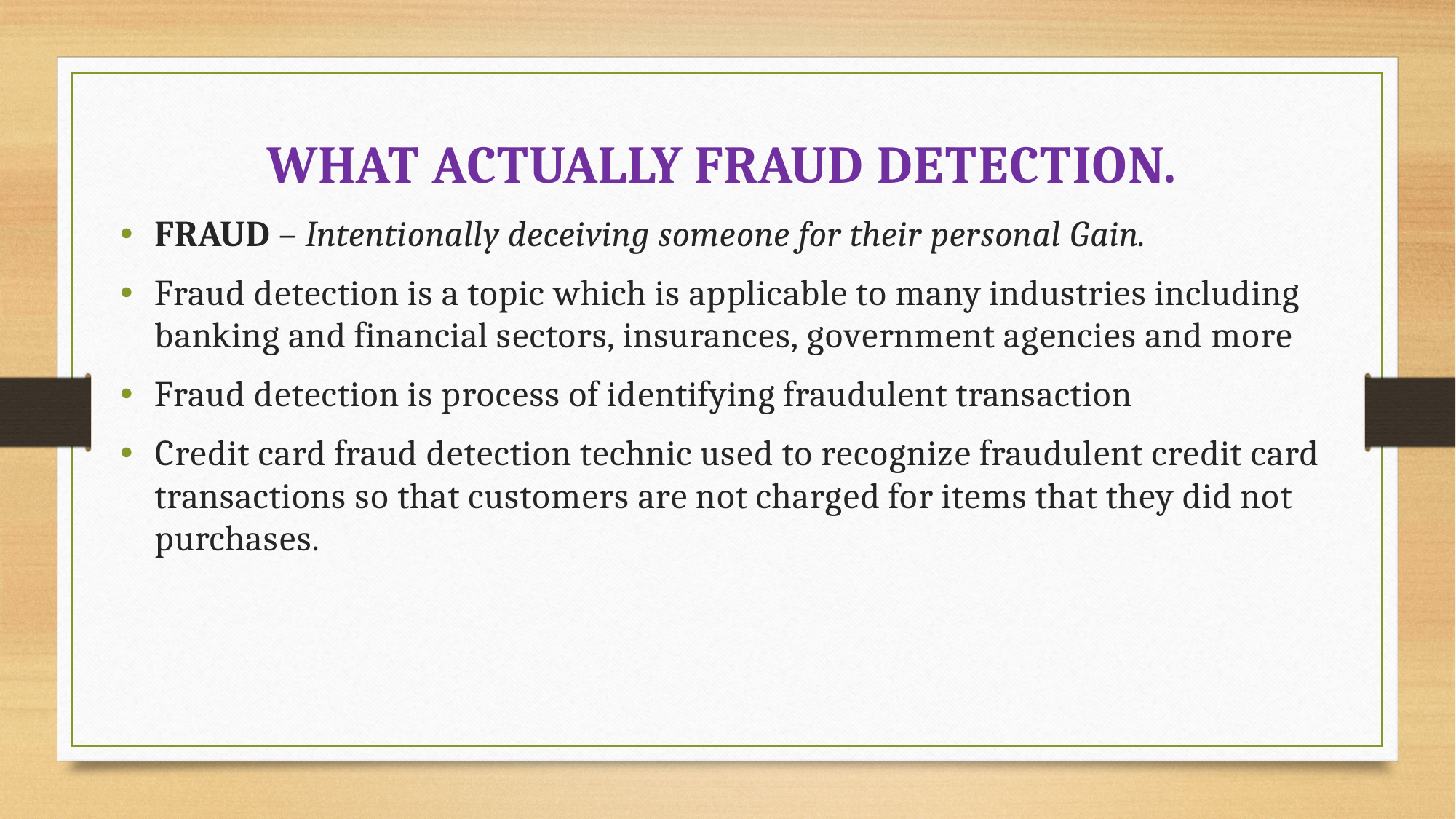

# WHAT ACTUALLY FRAUD DETECTION.
FRAUD – Intentionally deceiving someone for their personal Gain.
Fraud detection is a topic which is applicable to many industries including banking and financial sectors, insurances, government agencies and more
Fraud detection is process of identifying fraudulent transaction
Credit card fraud detection technic used to recognize fraudulent credit card transactions so that customers are not charged for items that they did not purchases.